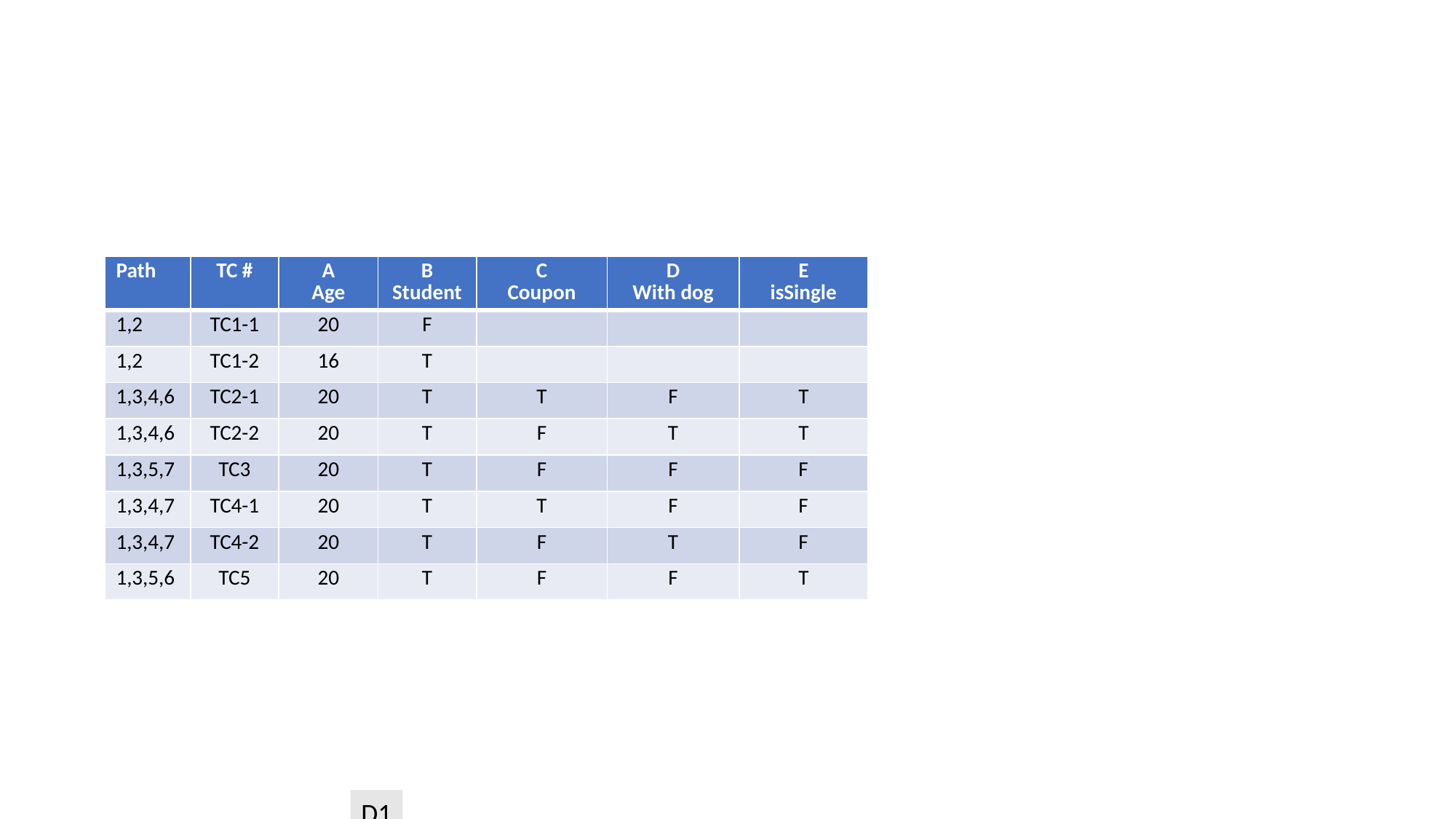

| Path | TC # | A Age | B Student | C Coupon | D With dog | E isSingle |
| --- | --- | --- | --- | --- | --- | --- |
| 1,2 | TC1-1 | 20 | F |  |  |  |
| 1,2 | TC1-2 | 16 | T |  |  |  |
| 1,3,4,6 | TC2-1 | 20 | T | T | F | T |
| 1,3,4,6 | TC2-2 | 20 | T | F | T | T |
| 1,3,5,7 | TC3 | 20 | T | F | F | F |
| 1,3,4,7 | TC4-1 | 20 | T | T | F | F |
| 1,3,4,7 | TC4-2 | 20 | T | F | T | F |
| 1,3,5,6 | TC5 | 20 | T | F | F | T |
D1
If (age < 18 and isStudent) {
    amount = 0;
}else{

   if ( has Coupon#1 or with dog) {
        amount = amount * 50%;
   }else{
        amount = amount * 10%;
   }

  If ( isSingle) {
    amount = amount * 50%;
  }

}

D2

D3